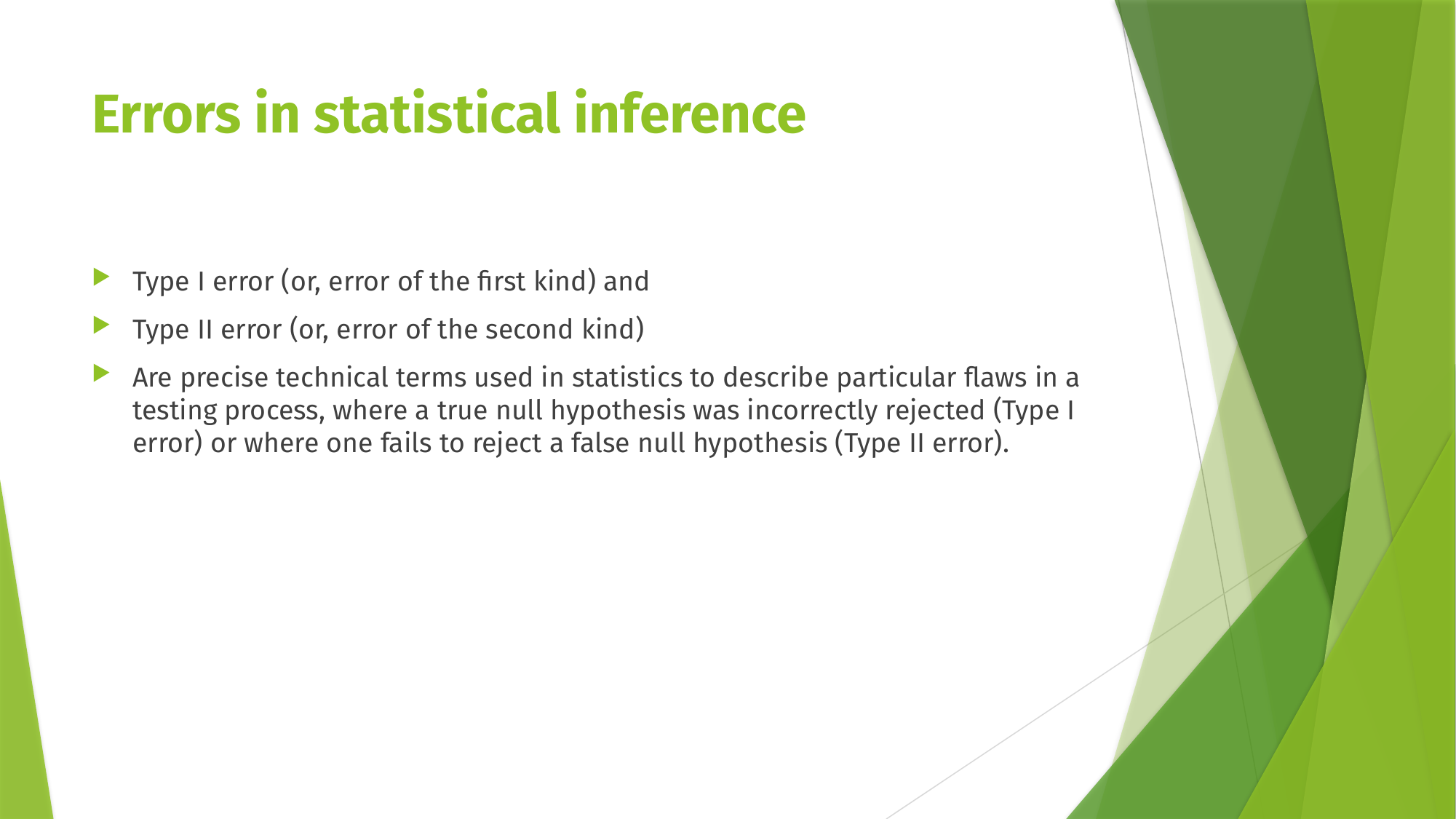

# Errors in statistical inference
Type I error (or, error of the first kind) and
Type II error (or, error of the second kind)
Are precise technical terms used in statistics to describe particular flaws in a testing process, where a true null hypothesis was incorrectly rejected (Type I error) or where one fails to reject a false null hypothesis (Type II error).